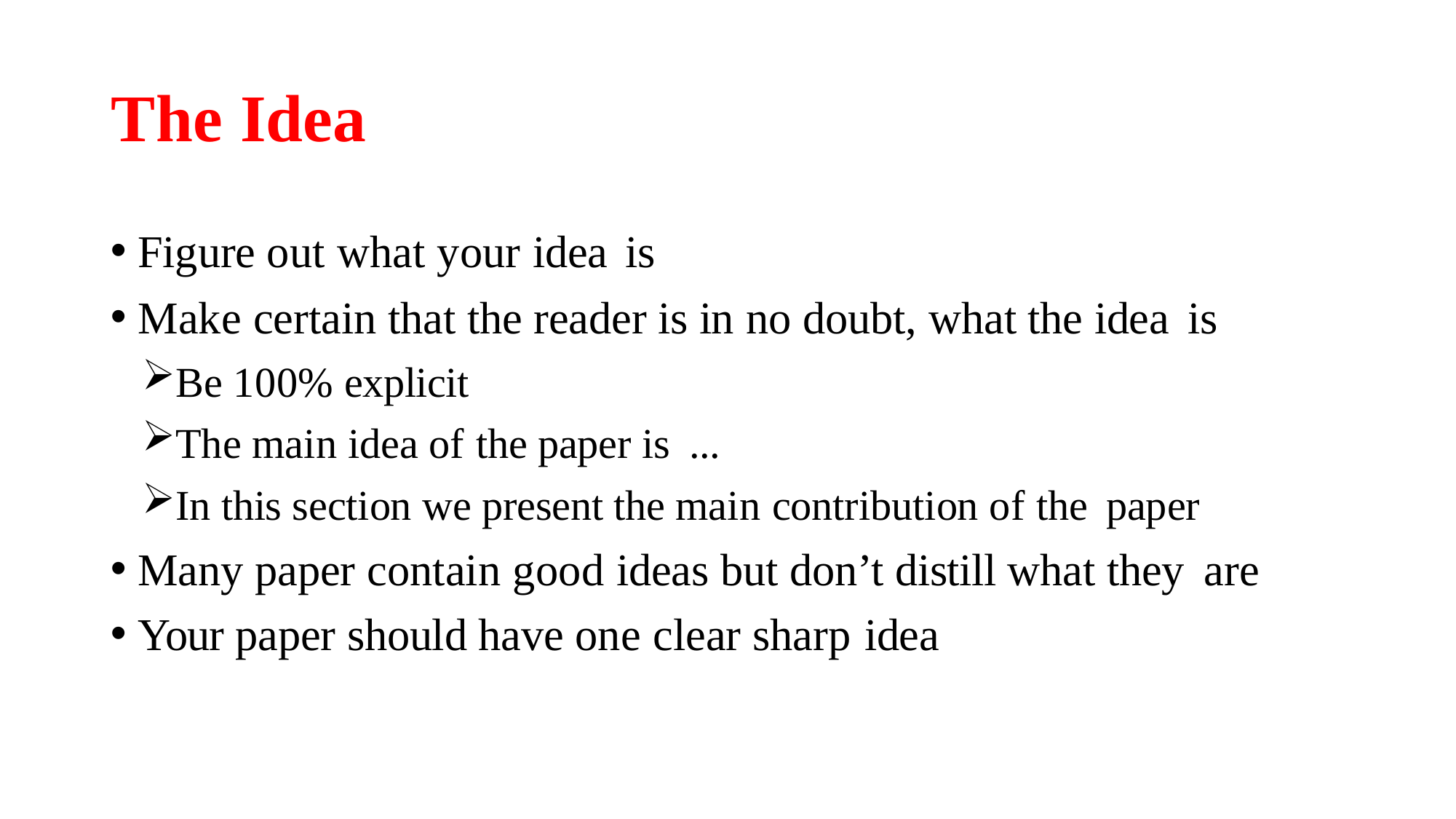

# The Idea
Figure out what your idea is
Make certain that the reader is in no doubt, what the idea is
Be 100% explicit
The main idea of the paper is ...
In this section we present the main contribution of the paper
Many paper contain good ideas but don’t distill what they are
Your paper should have one clear sharp idea